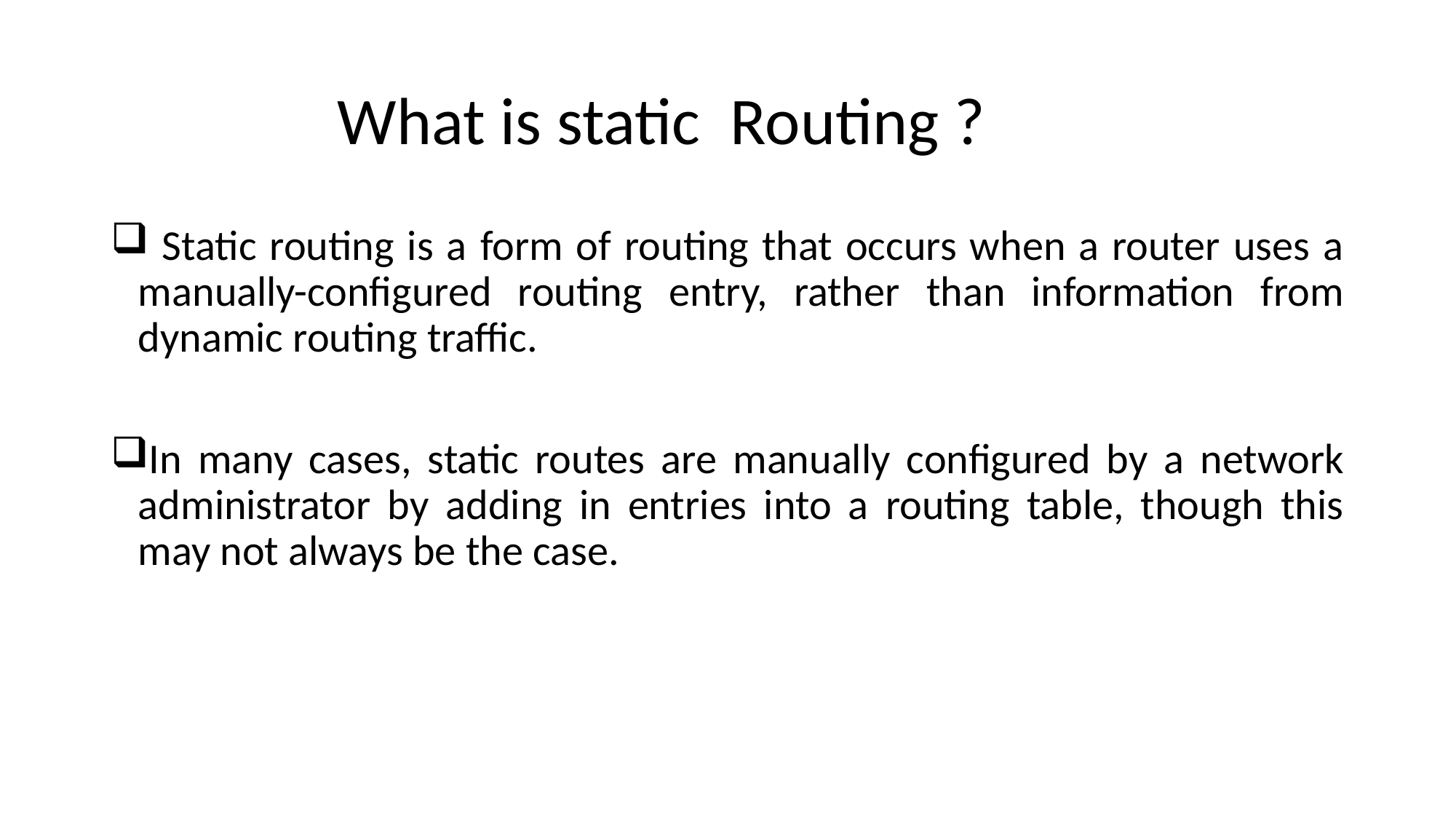

# What is static  Routing ?
 Static routing is a form of routing that occurs when a router uses a manually-configured routing entry, rather than information from dynamic routing traffic.

In many cases, static routes are manually configured by a network administrator by adding in entries into a routing table, though this may not always be the case.